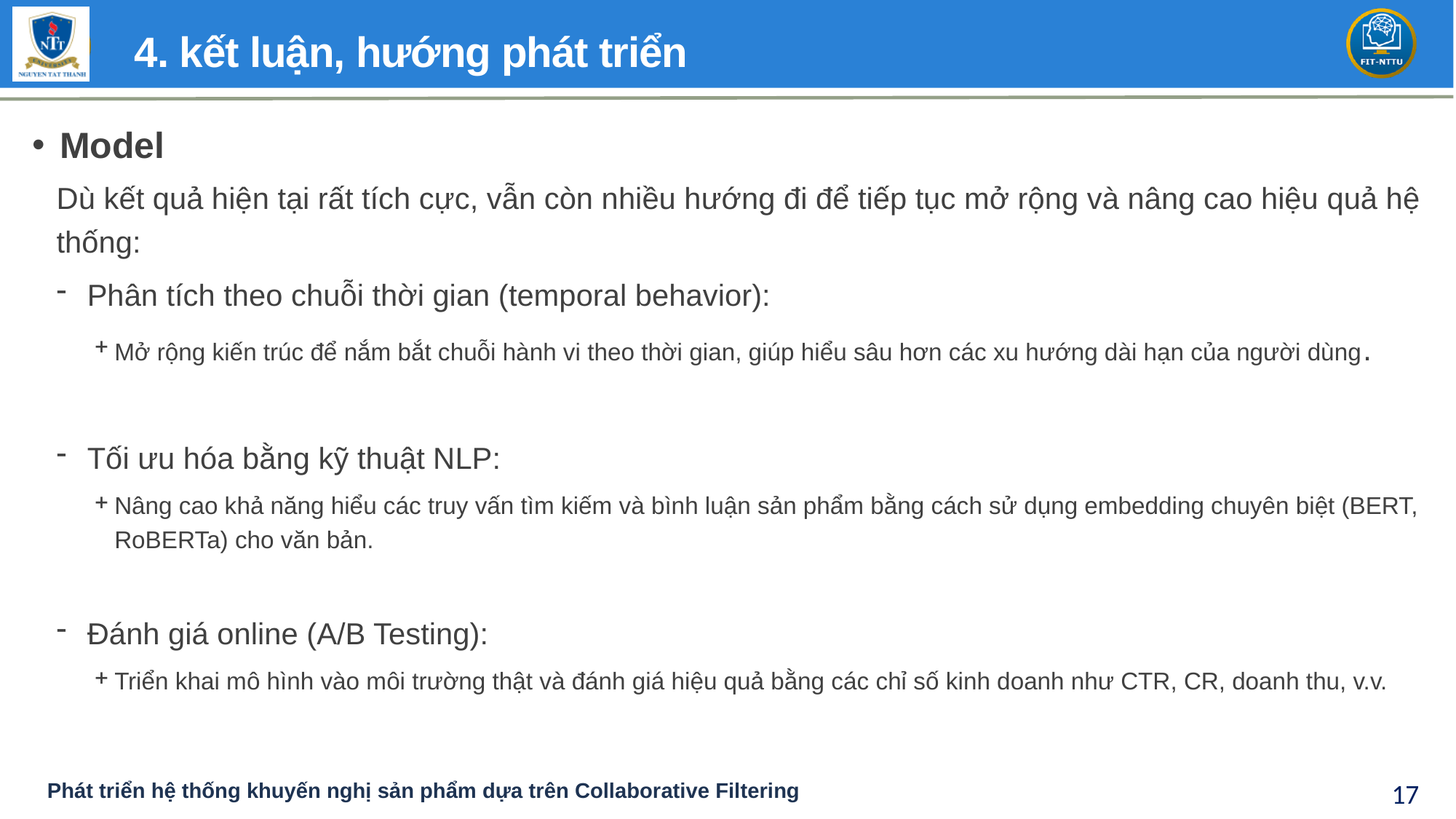

# 4. kết luận, hướng phát triển
Model
Dù kết quả hiện tại rất tích cực, vẫn còn nhiều hướng đi để tiếp tục mở rộng và nâng cao hiệu quả hệ thống:
Phân tích theo chuỗi thời gian (temporal behavior):
Mở rộng kiến trúc để nắm bắt chuỗi hành vi theo thời gian, giúp hiểu sâu hơn các xu hướng dài hạn của người dùng.

Tối ưu hóa bằng kỹ thuật NLP:
Nâng cao khả năng hiểu các truy vấn tìm kiếm và bình luận sản phẩm bằng cách sử dụng embedding chuyên biệt (BERT, RoBERTa) cho văn bản.

Đánh giá online (A/B Testing):
Triển khai mô hình vào môi trường thật và đánh giá hiệu quả bằng các chỉ số kinh doanh như CTR, CR, doanh thu, v.v.
Phát triển hệ thống khuyến nghị sản phẩm dựa trên Collaborative Filtering
17